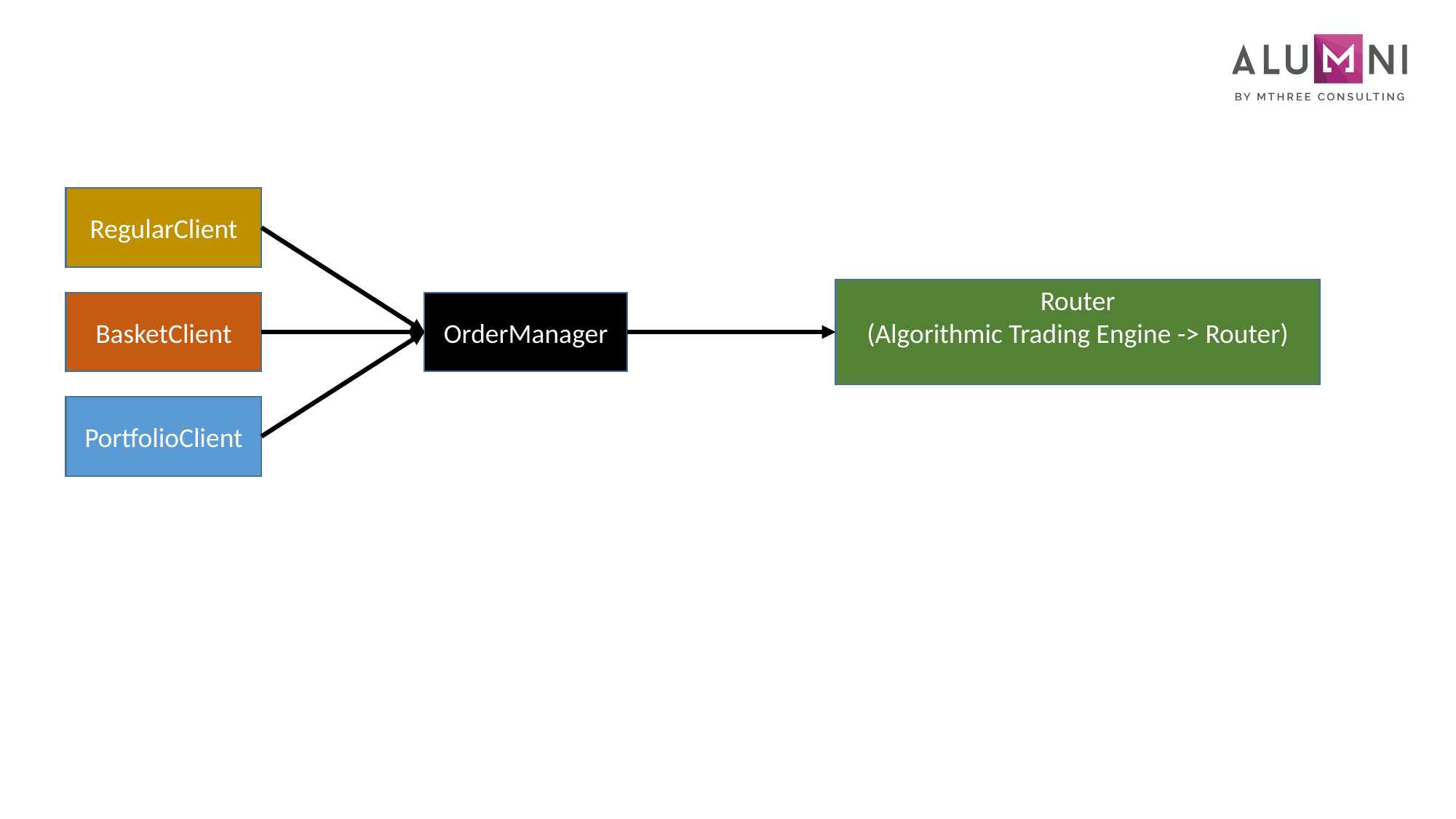

#
RegularClient
Router
(Algorithmic Trading Engine -> Router)

BasketClient
OrderManager
PortfolioClient